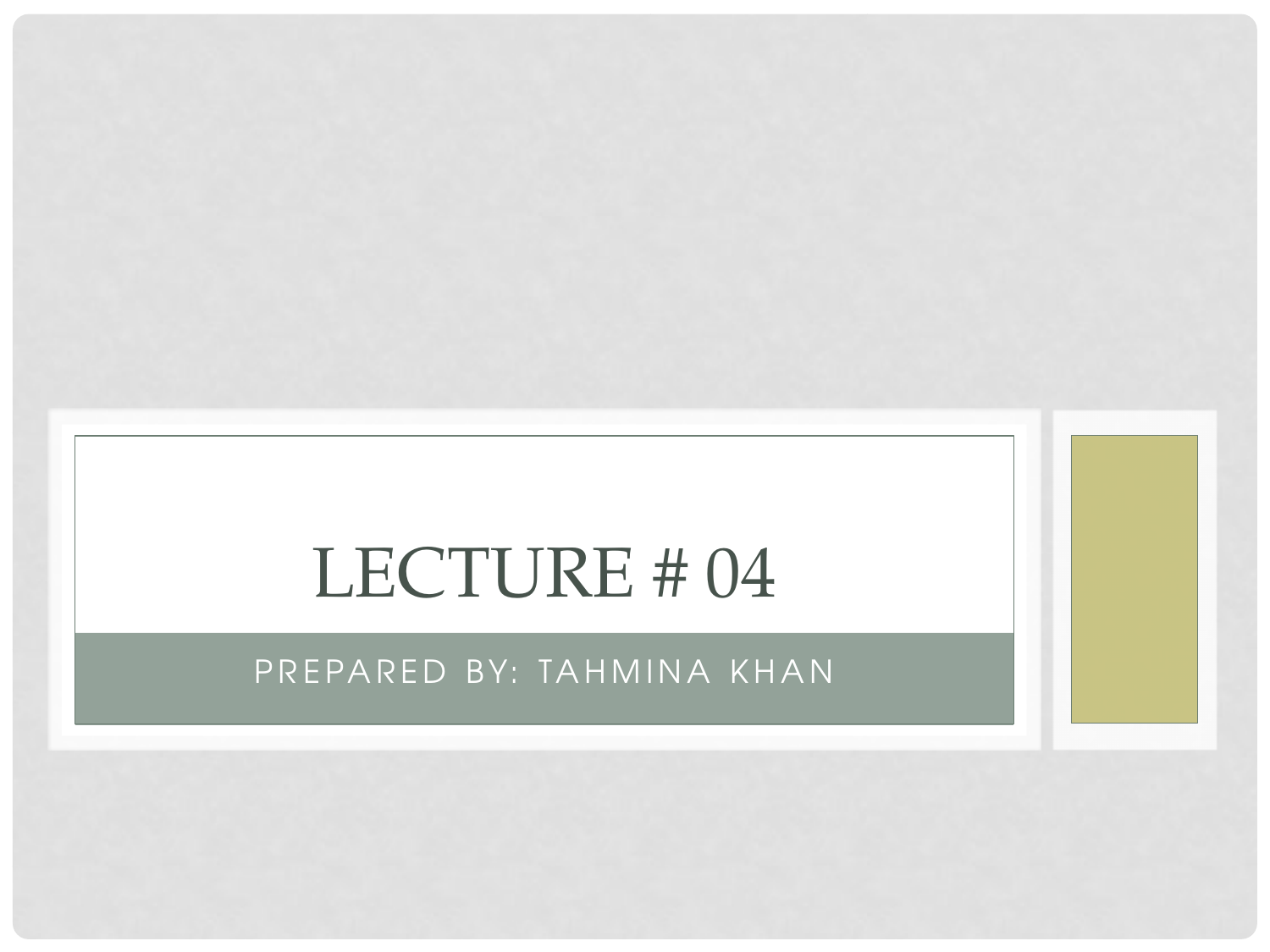

# Lecture # 04
Prepared by: tahmina khan